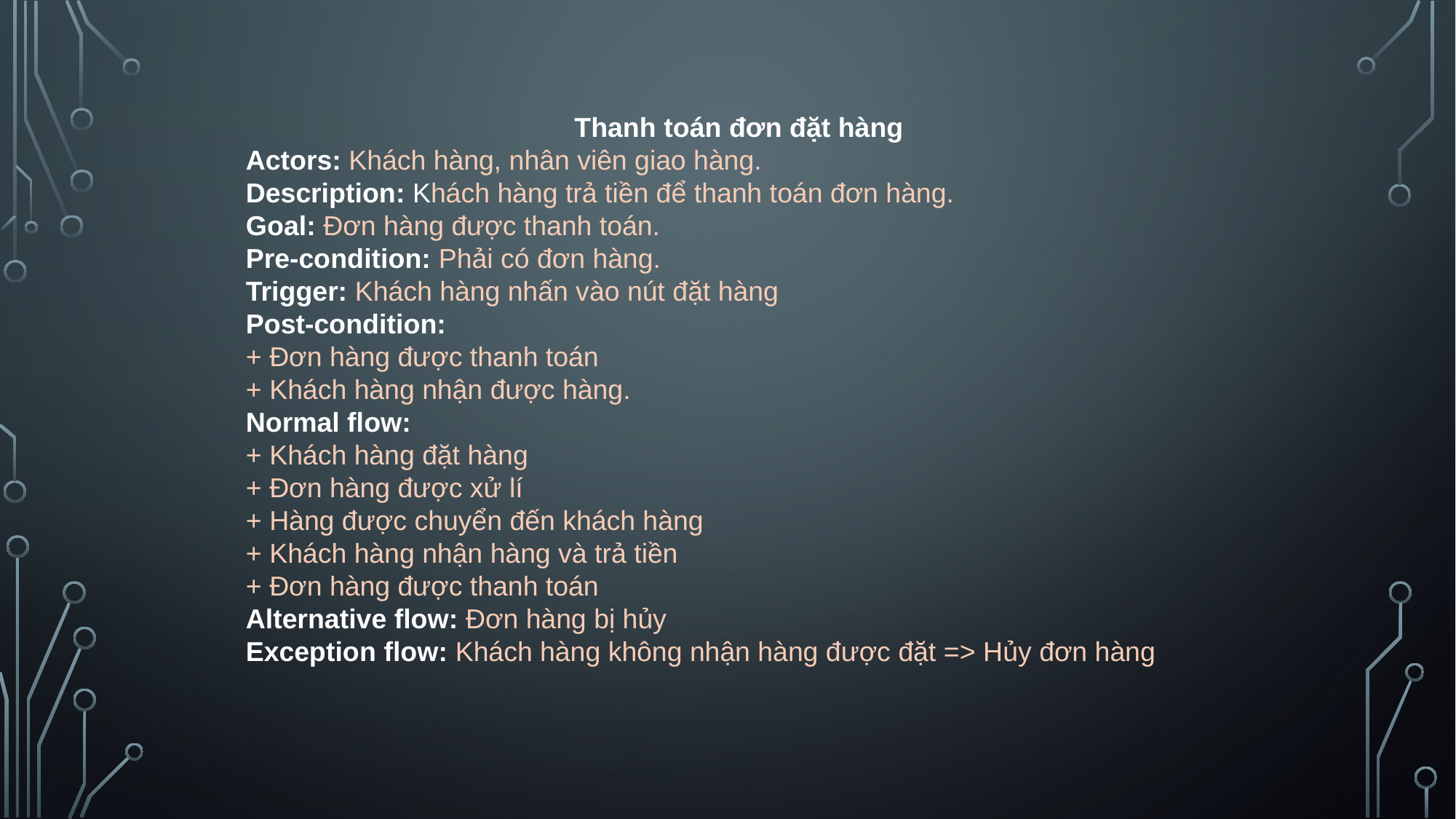

Thanh toán đơn đặt hàng
Actors: Khách hàng, nhân viên giao hàng.
Description: Khách hàng trả tiền để thanh toán đơn hàng.
Goal: Đơn hàng được thanh toán.
Pre-condition: Phải có đơn hàng.
Trigger: Khách hàng nhấn vào nút đặt hàng
Post-condition:
+ Đơn hàng được thanh toán
+ Khách hàng nhận được hàng.
Normal flow:
+ Khách hàng đặt hàng
+ Đơn hàng được xử lí
+ Hàng được chuyển đến khách hàng
+ Khách hàng nhận hàng và trả tiền
+ Đơn hàng được thanh toán
Alternative flow: Đơn hàng bị hủy
Exception flow: Khách hàng không nhận hàng được đặt => Hủy đơn hàng